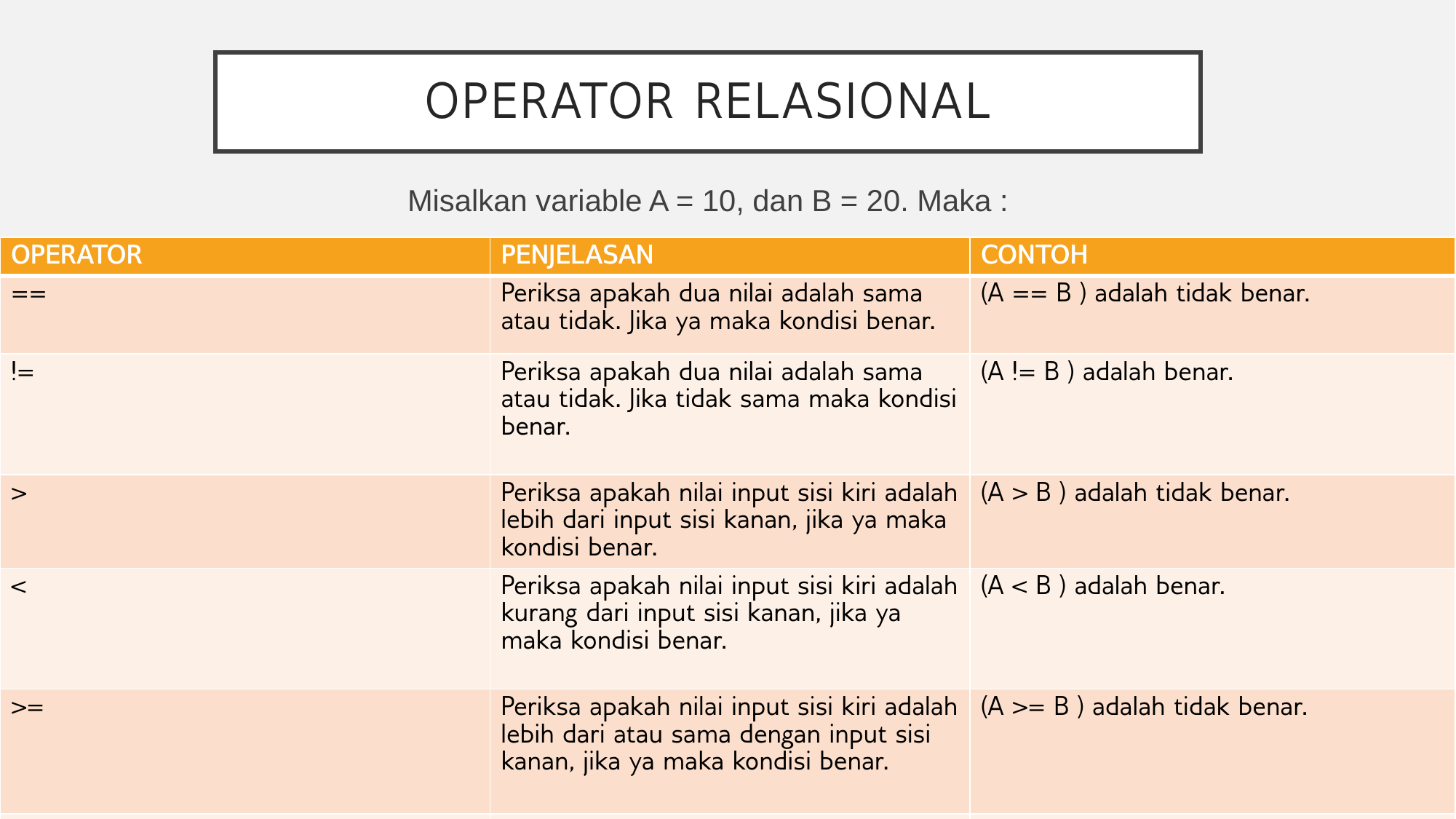

# Operator relasional
Misalkan variable A = 10, dan B = 20. Maka :
| OPERATOR | PENJELASAN | CONTOH |
| --- | --- | --- |
| == | Periksa apakah dua nilai adalah sama atau tidak. Jika ya maka kondisi benar. | (A == B ) adalah tidak benar. |
| != | Periksa apakah dua nilai adalah sama atau tidak. Jika tidak sama maka kondisi benar. | (A != B ) adalah benar. |
| > | Periksa apakah nilai input sisi kiri adalah lebih dari input sisi kanan, jika ya maka kondisi benar. | (A > B ) adalah tidak benar. |
| < | Periksa apakah nilai input sisi kiri adalah kurang dari input sisi kanan, jika ya maka kondisi benar. | (A < B ) adalah benar. |
| >= | Periksa apakah nilai input sisi kiri adalah lebih dari atau sama dengan input sisi kanan, jika ya maka kondisi benar. | (A >= B ) adalah tidak benar. |
| <= | Periksa apakah nilai input sisi kiri adalah kurang atau sama dengan dari input sisi kanan, jika ya maka kondisi benar | (A <= B ) adalah benar. |